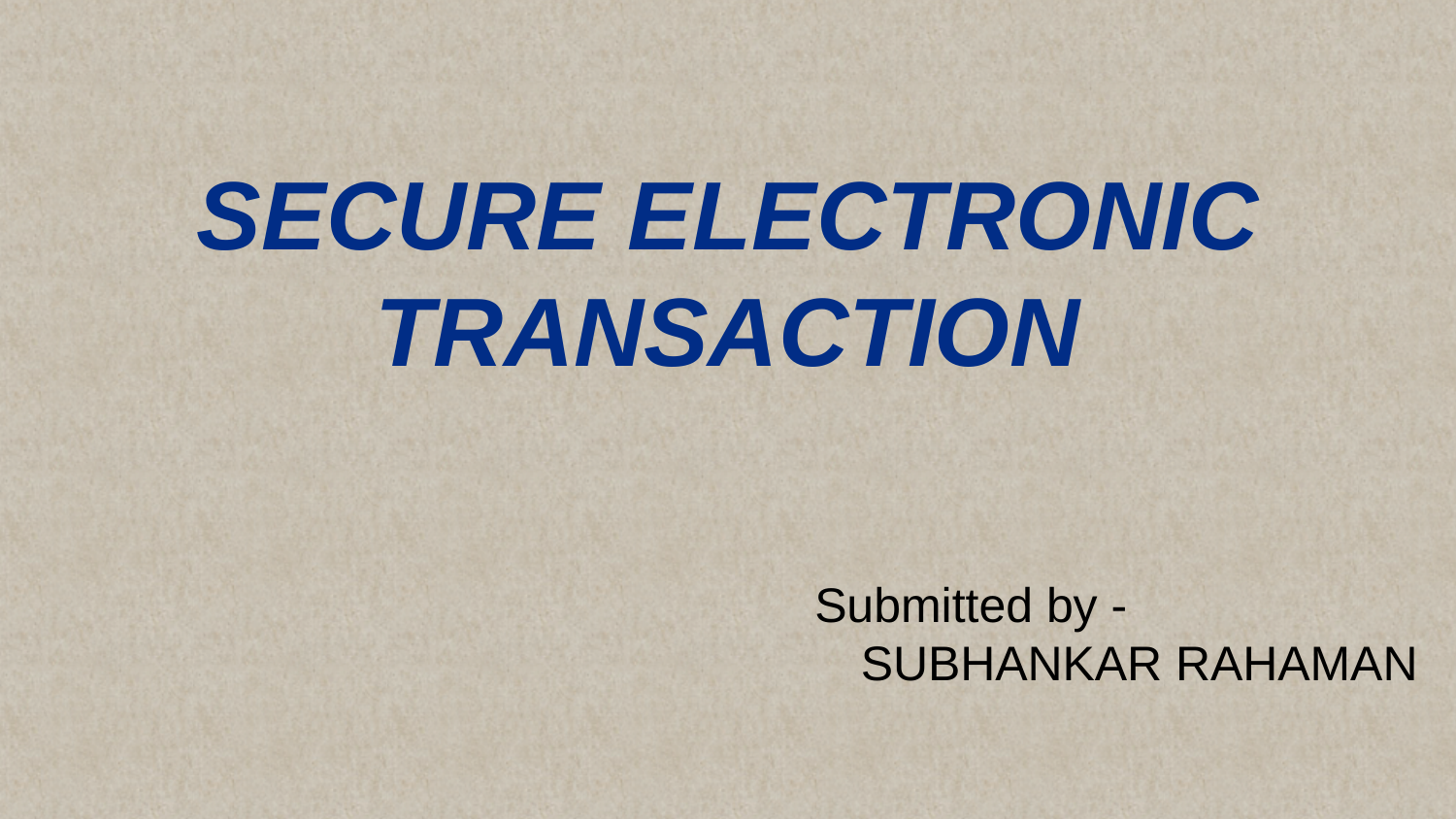

SECURE ELECTRONIC TRANSACTION
Submitted by -
SUBHANKAR RAHAMAN